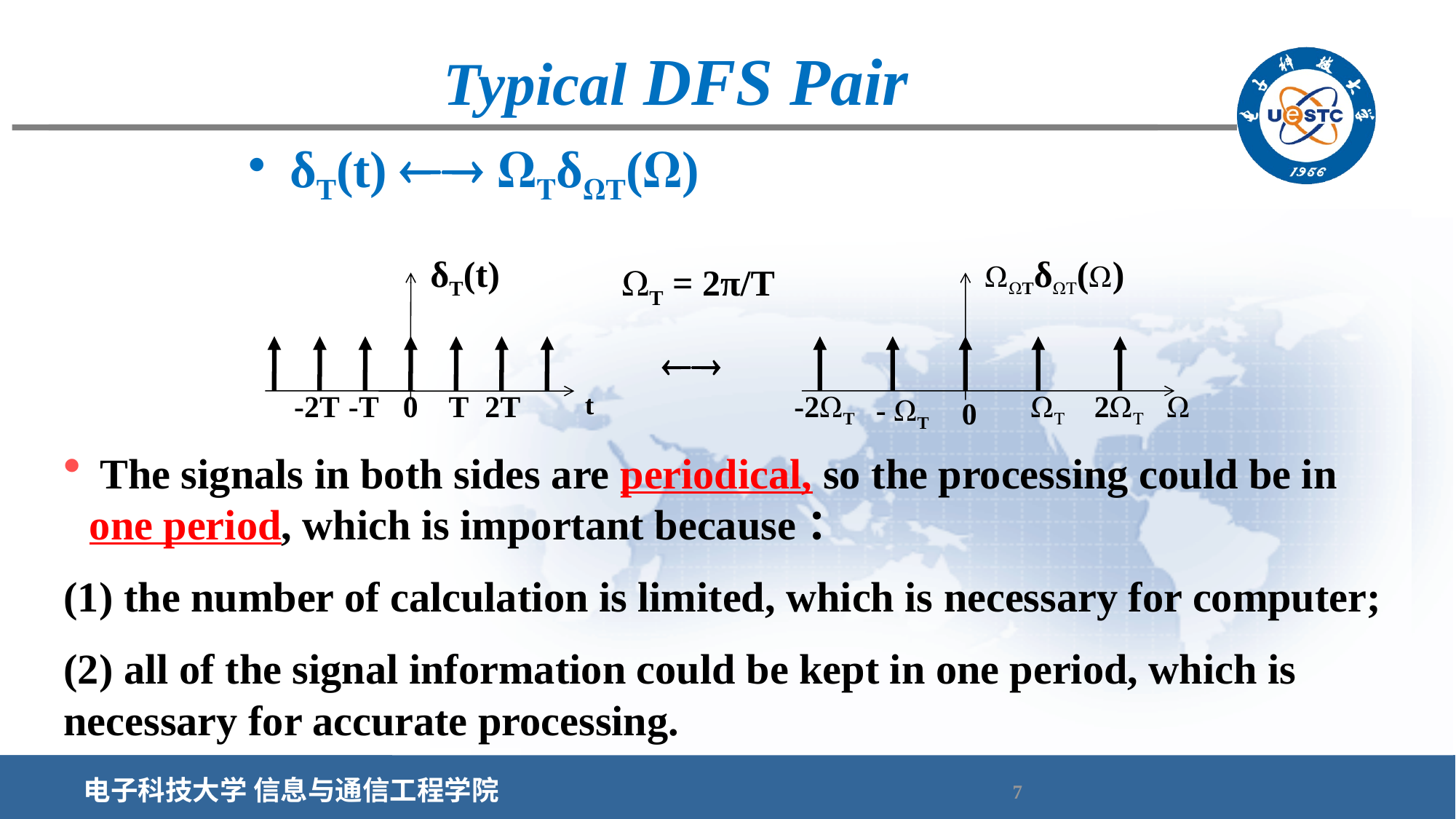

# Typical DFS Pair
δT(t) ←→ ΩTδΩT(Ω)

δT(t)

-2T
-T
0
T
2T
t

ΩΩTδΩT(Ω)

-2ΩT
ΩT
2ΩT
Ω

- ΩT
0

ΩT = 2π/T
←→
 The signals in both sides are periodical, so the processing could be in one period, which is important because：
(1) the number of calculation is limited, which is necessary for computer;
(2) all of the signal information could be kept in one period, which is necessary for accurate processing.